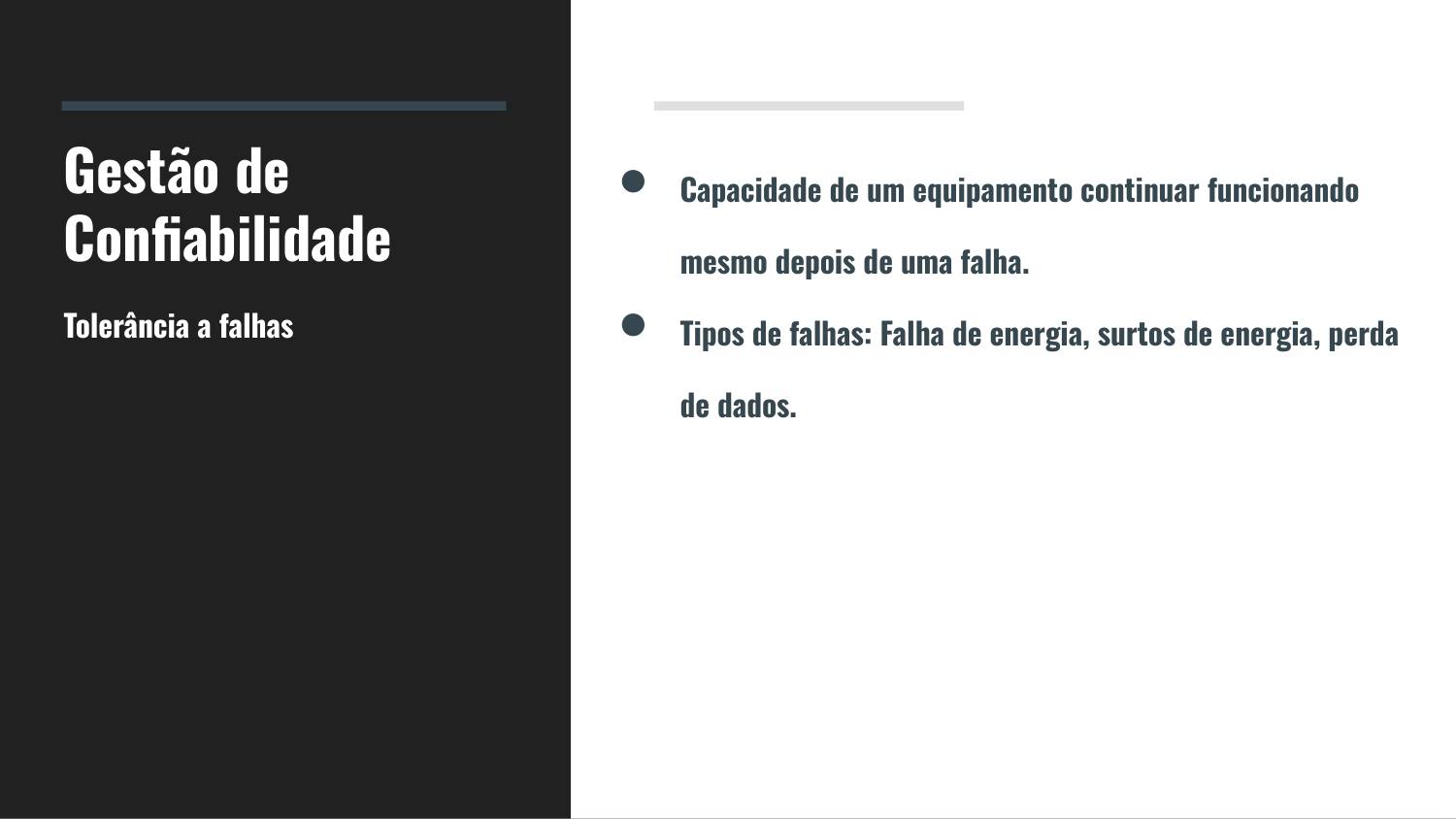

# Gestão de Confiabilidade
Tolerância a falhas

Capacidade de um equipamento continuar funcionando mesmo depois de uma falha.
Tipos de falhas: Falha de energia, surtos de energia, perda de dados.